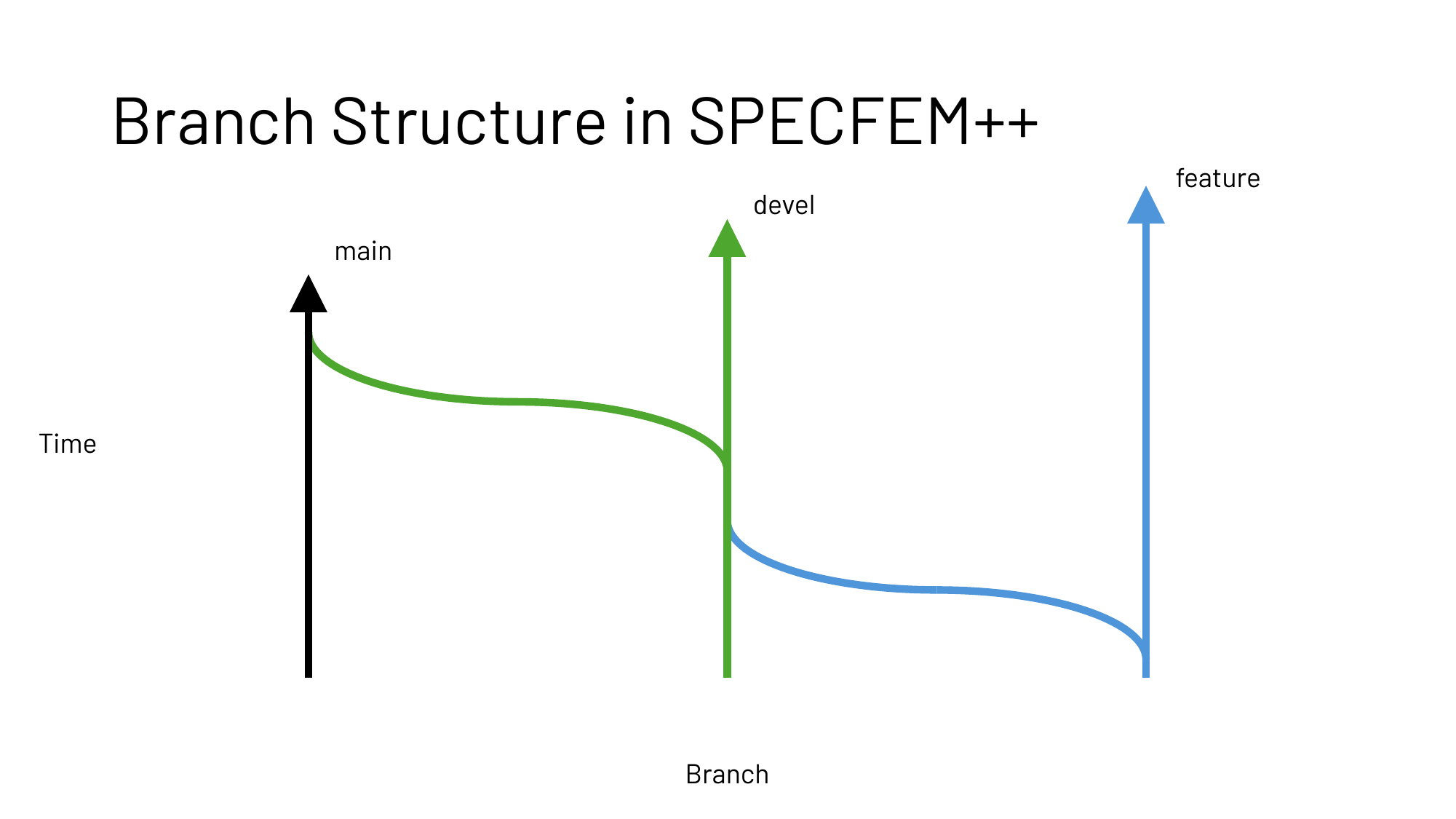

# Branch Structure in SPECFEM++
feature
devel
main

Time

Branch